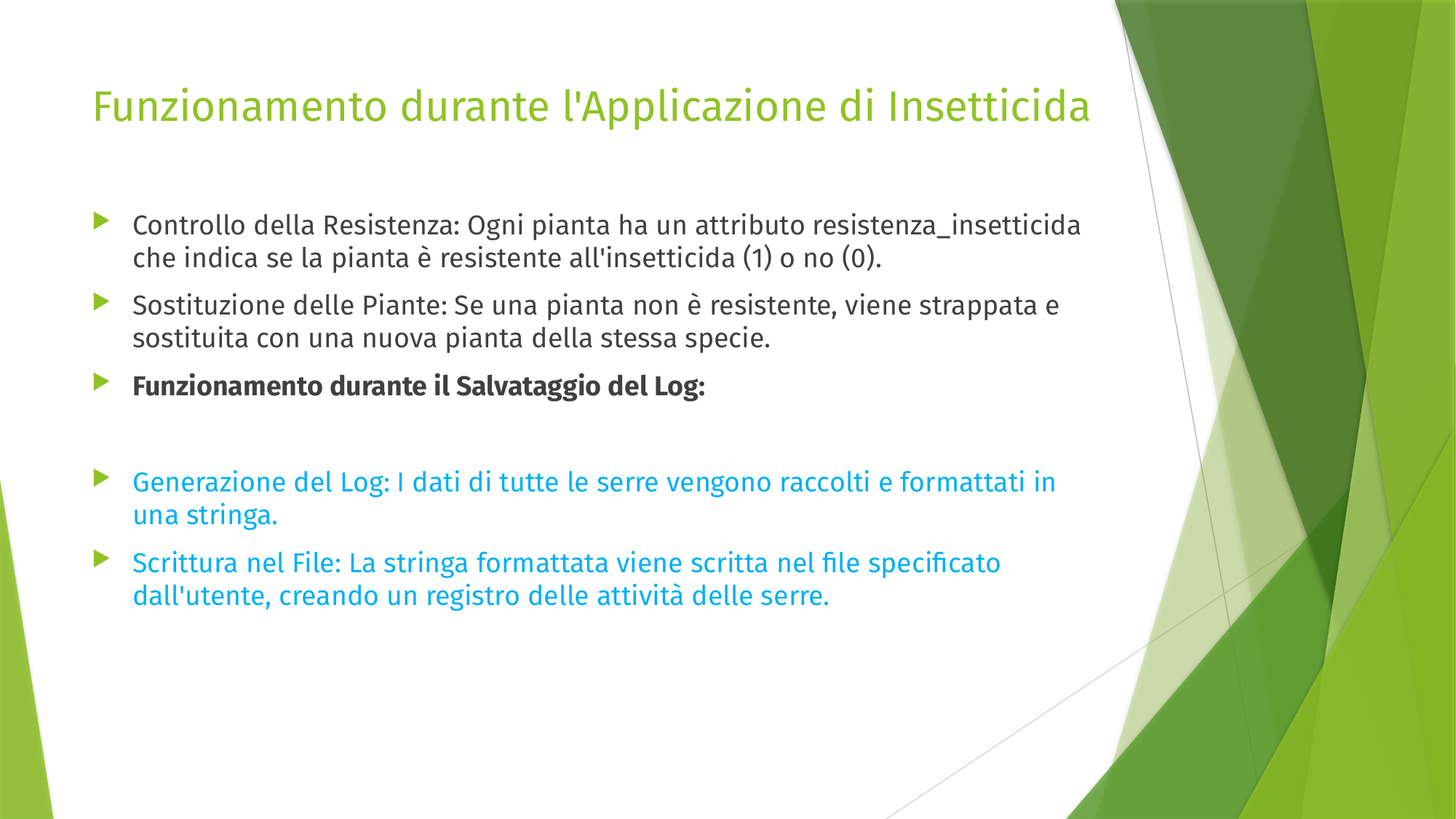

# Funzionamento durante l'Applicazione di Insetticida
Controllo della Resistenza: Ogni pianta ha un attributo resistenza_insetticida che indica se la pianta è resistente all'insetticida (1) o no (0).
Sostituzione delle Piante: Se una pianta non è resistente, viene strappata e sostituita con una nuova pianta della stessa specie.
Funzionamento durante il Salvataggio del Log:

Generazione del Log: I dati di tutte le serre vengono raccolti e formattati in una stringa.
Scrittura nel File: La stringa formattata viene scritta nel file specificato dall'utente, creando un registro delle attività delle serre.